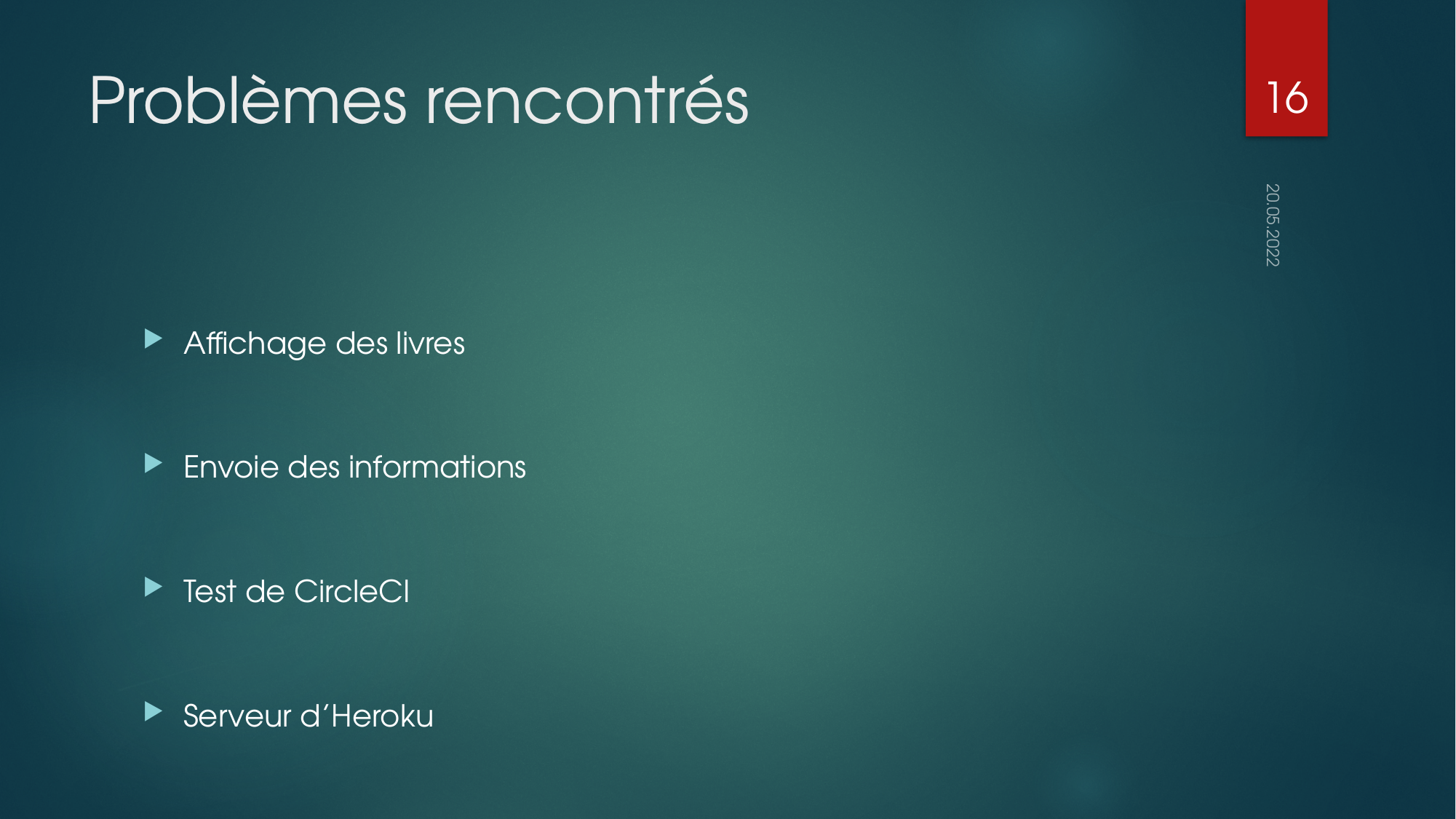

16
# Problèmes rencontrés
20.05.2022
Affichage des livres
Envoie des informations
Test de CircleCI
Serveur d’Heroku